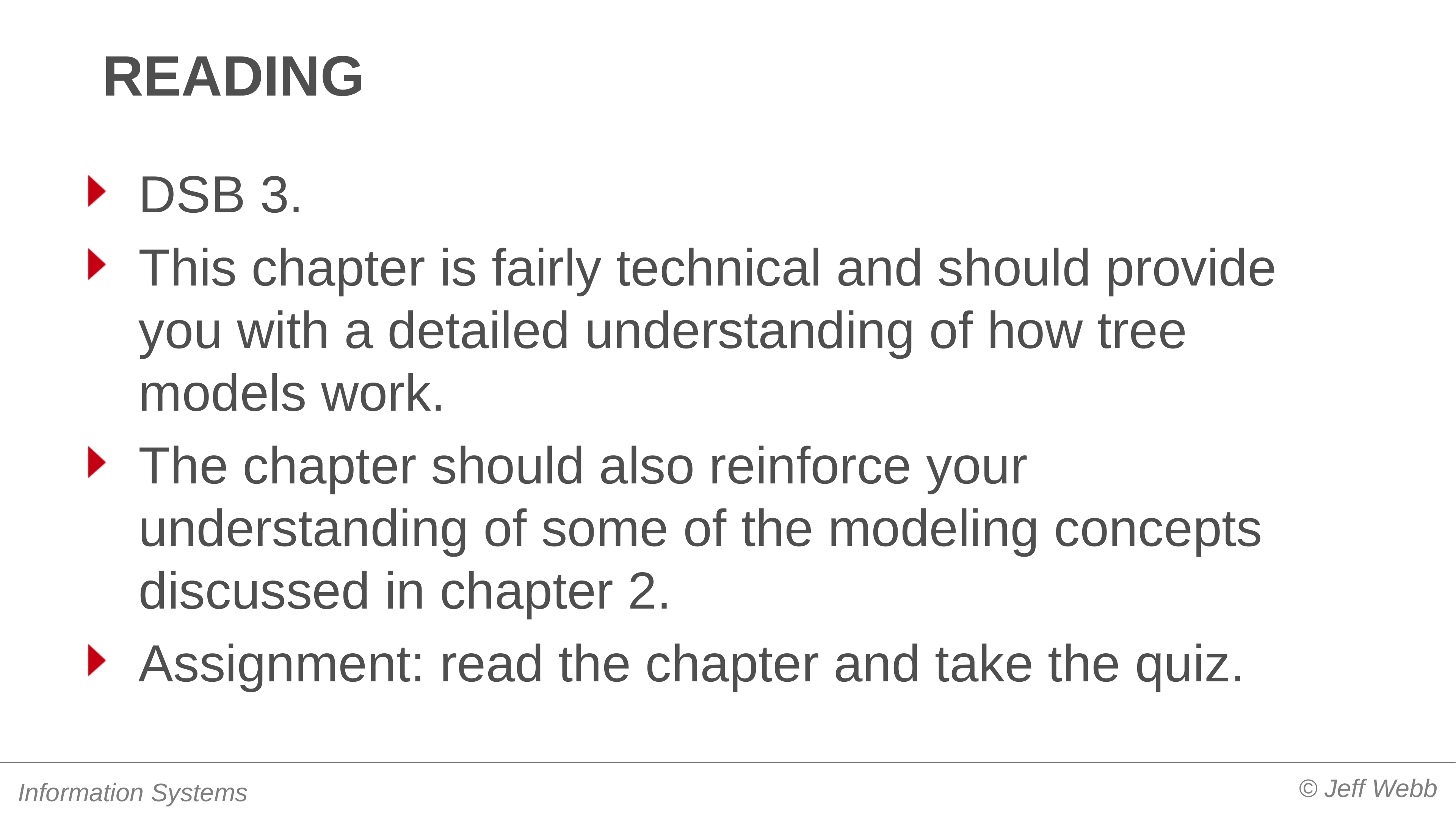

# reading
DSB 3.
This chapter is fairly technical and should provide you with a detailed understanding of how tree models work.
The chapter should also reinforce your understanding of some of the modeling concepts discussed in chapter 2.
Assignment: read the chapter and take the quiz.